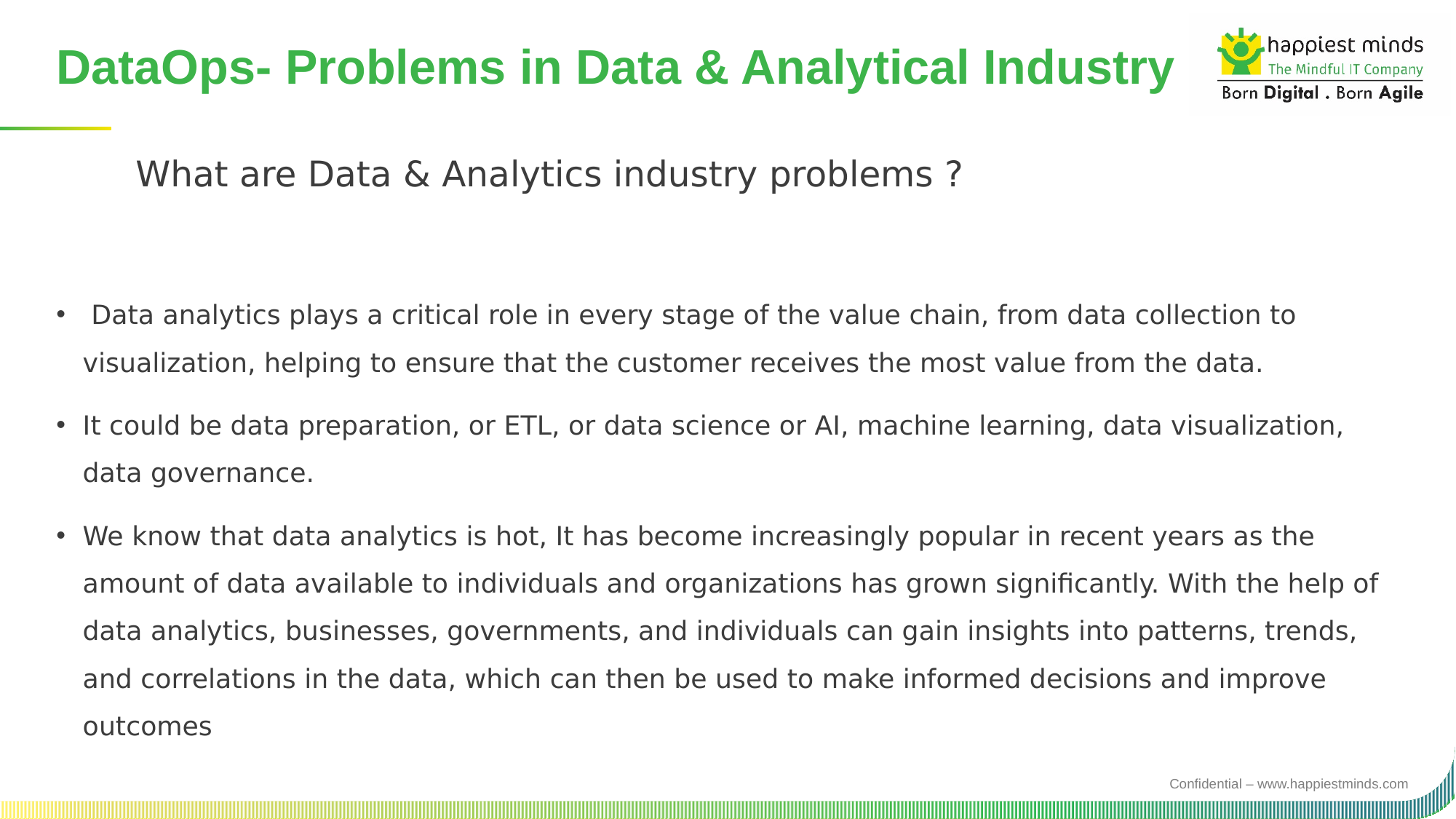

DataOps- Problems in Data & Analytical Industry
What are Data & Analytics industry problems ?

 Data analytics plays a critical role in every stage of the value chain, from data collection to visualization, helping to ensure that the customer receives the most value from the data.
It could be data preparation, or ETL, or data science or AI, machine learning, data visualization, data governance.
We know that data analytics is hot, It has become increasingly popular in recent years as the amount of data available to individuals and organizations has grown significantly. With the help of data analytics, businesses, governments, and individuals can gain insights into patterns, trends, and correlations in the data, which can then be used to make informed decisions and improve outcomes